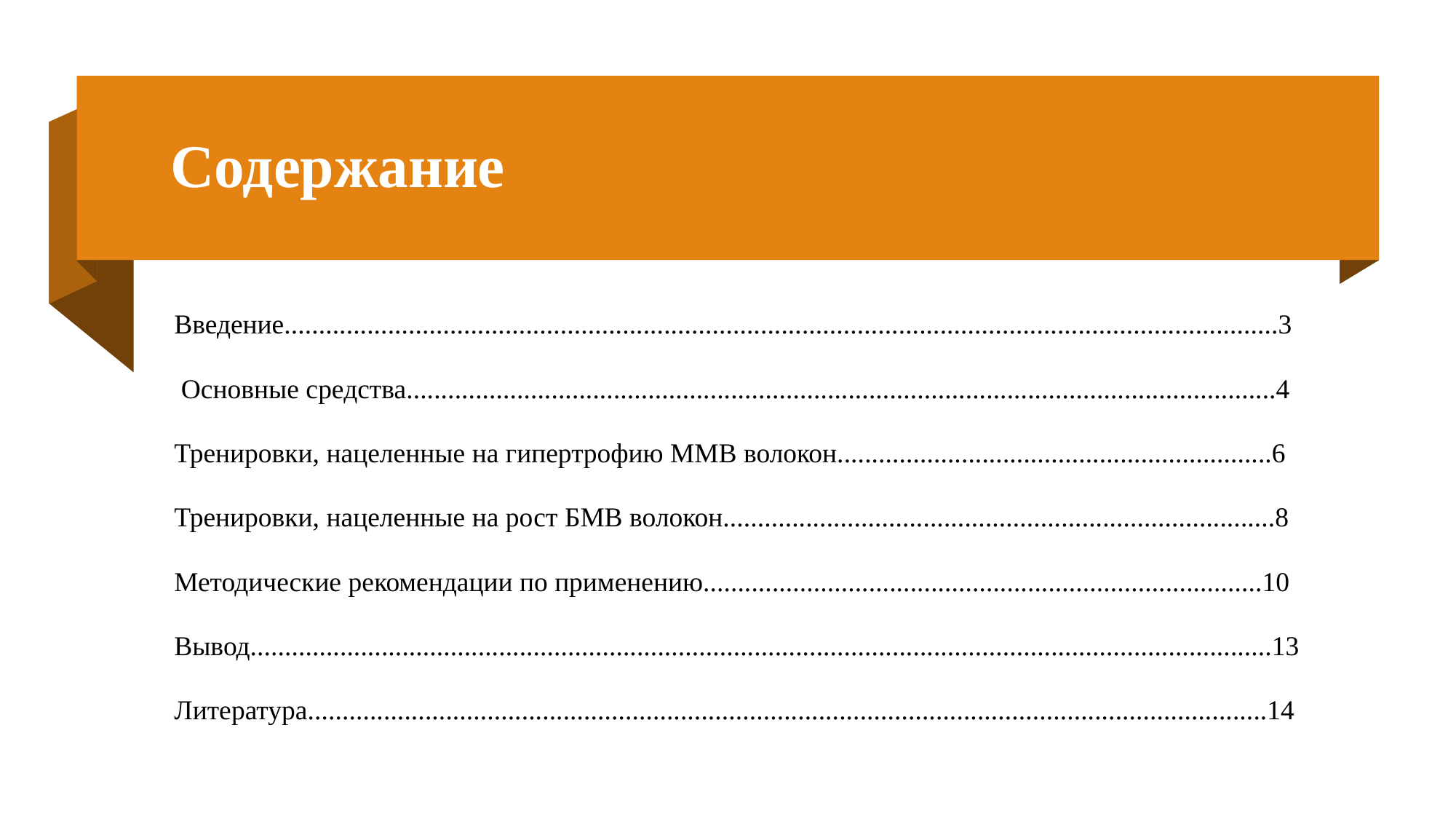

# Содержание

Введение................................................................................................................................................3
 Основные средства..............................................................................................................................4
Тренировки, нацеленные на гипертрофию ММВ волокон...............................................................6
Тренировки, нацеленные на рост БМВ волокон................................................................................8
Методические рекомендации по применению.................................................................................10
Вывод....................................................................................................................................................13
Литература...........................................................................................................................................14